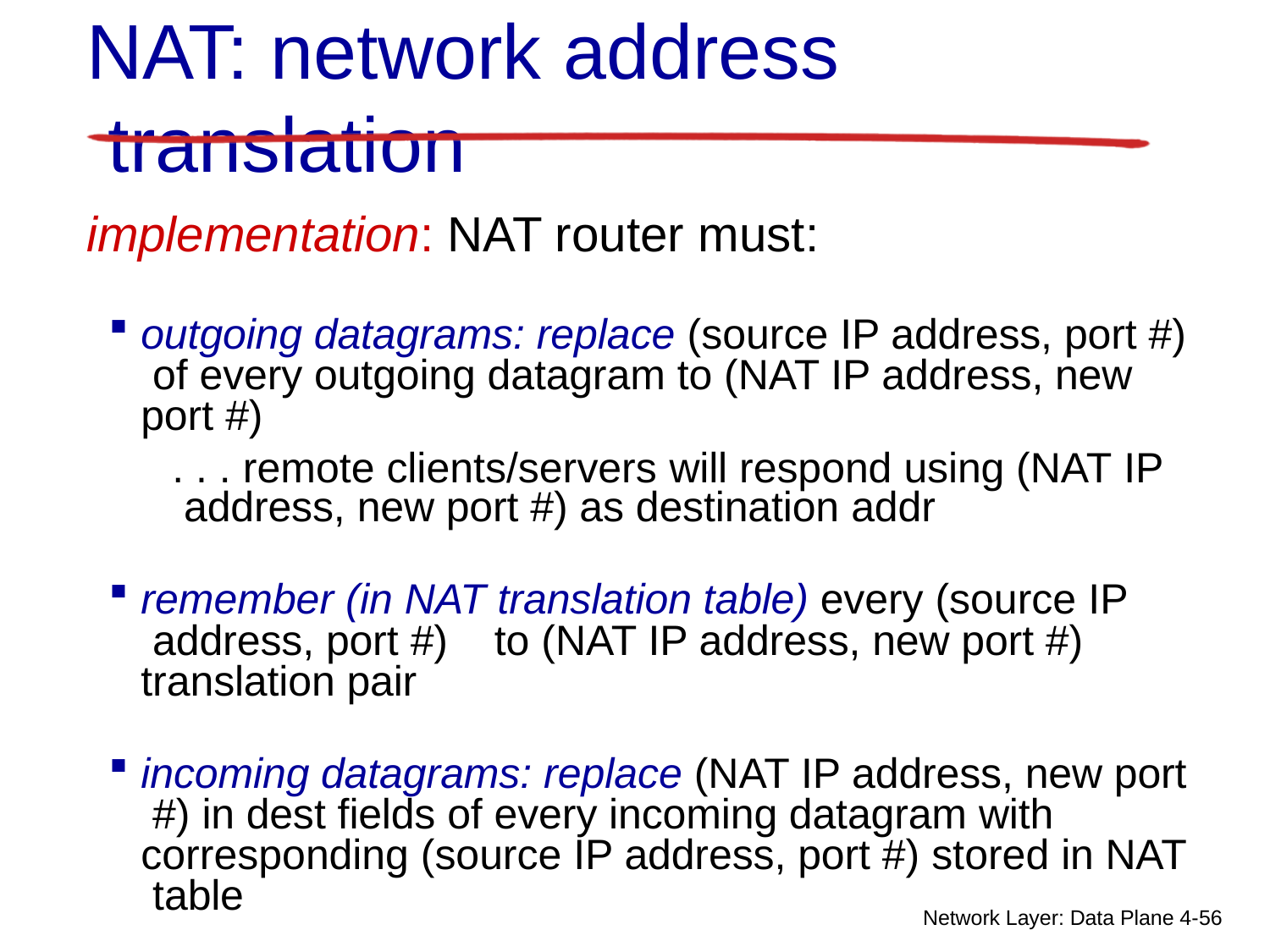

# NAT: network address  translation
implementation: NAT router must:

outgoing datagrams: replace (source IP address, port #)  of every outgoing datagram to (NAT IP address, new  port #)
. . . remote clients/servers will respond using (NAT IP  address, new port #) as destination addr

remember (in NAT translation table) every (source IP  address, port #)	to (NAT IP address, new port #)  translation pair

incoming datagrams: replace (NAT IP address, new port  #) in dest fields of every incoming datagram with  corresponding (source IP address, port #) stored in NAT  table
Network Layer: Data Plane 4-56